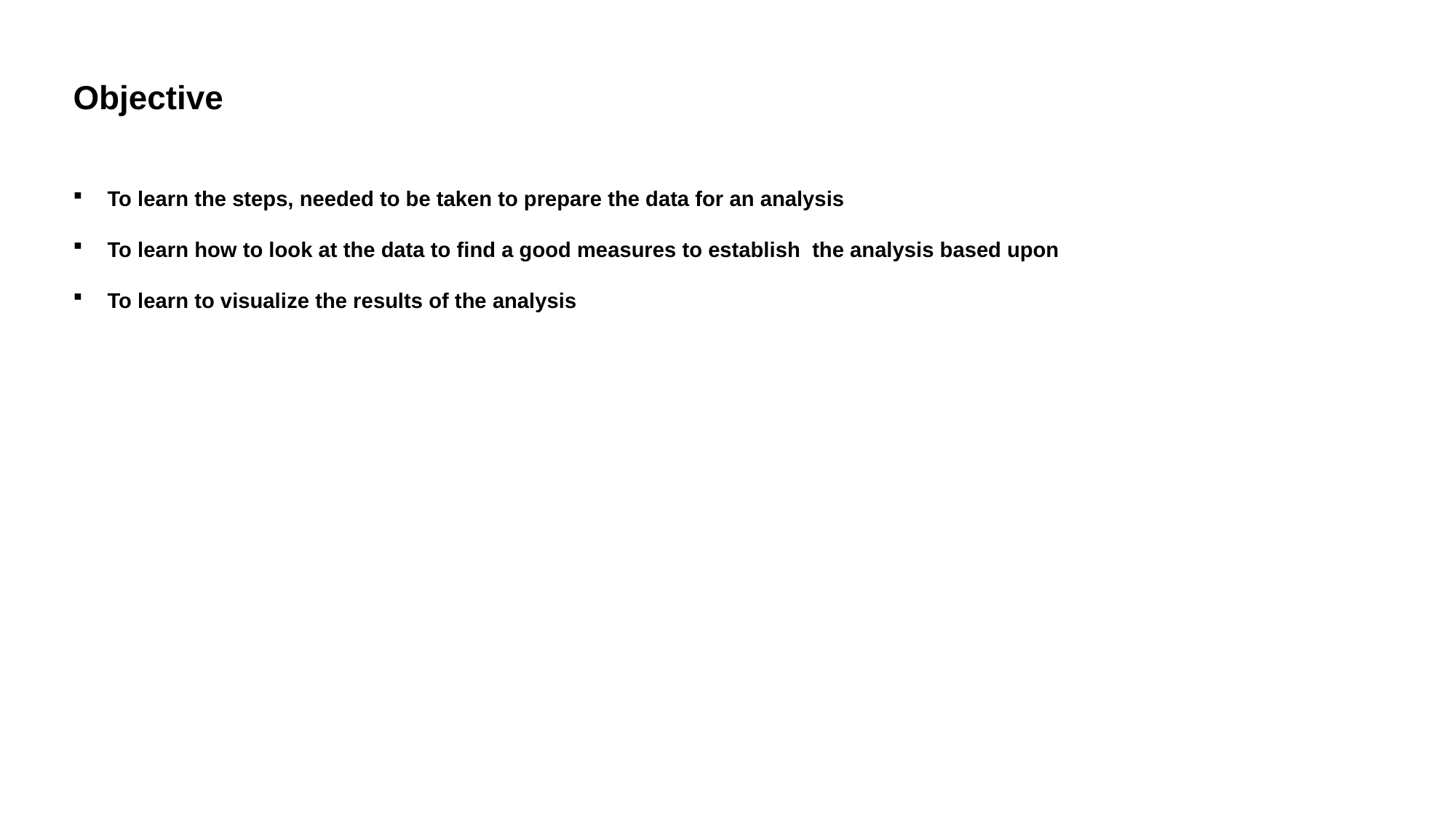

Objective
To learn the steps, needed to be taken to prepare the data for an analysis

To learn how to look at the data to find a good measures to establish  the analysis based upon

To learn to visualize the results of the analysis

Slide 3
November 26, 2022